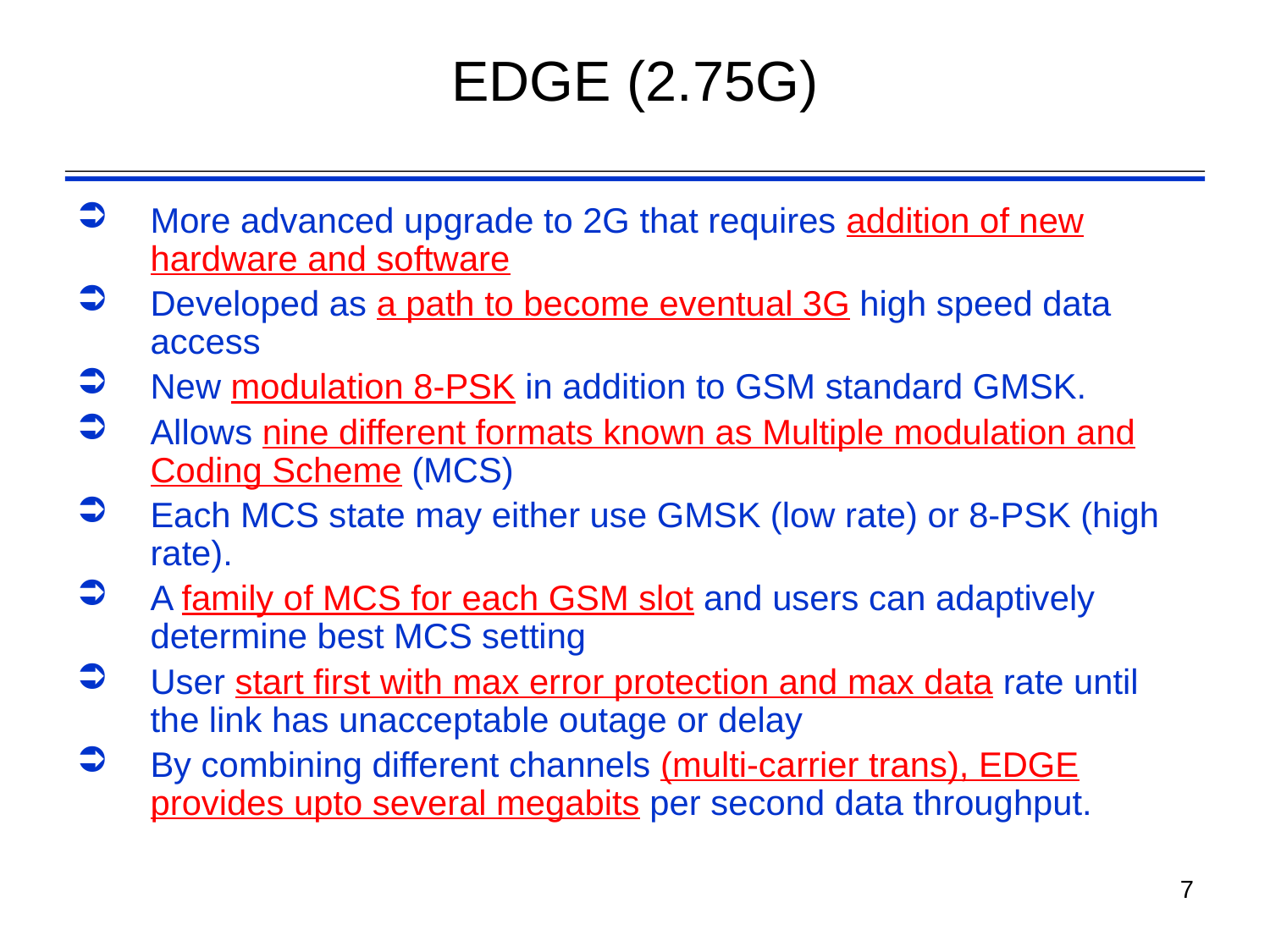

# EDGE (2.75G)
More advanced upgrade to 2G that requires addition of new hardware and software
Developed as a path to become eventual 3G high speed data access
New modulation 8-PSK in addition to GSM standard GMSK.
Allows nine different formats known as Multiple modulation and Coding Scheme (MCS)
Each MCS state may either use GMSK (low rate) or 8-PSK (high rate).
A family of MCS for each GSM slot and users can adaptively determine best MCS setting
User start first with max error protection and max data rate until the link has unacceptable outage or delay
By combining different channels (multi-carrier trans), EDGE provides upto several megabits per second data throughput.

7